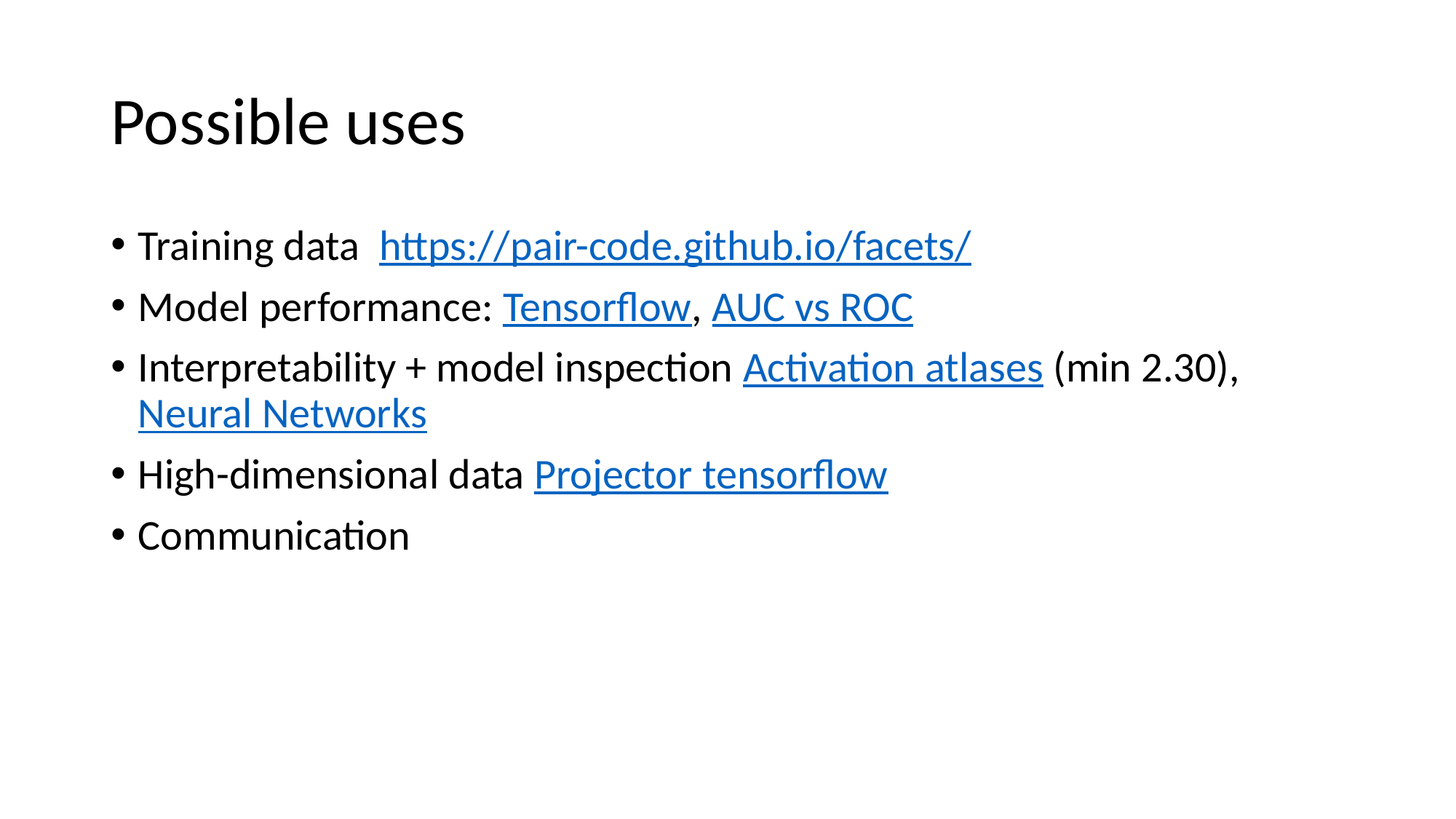

# Possible uses
Training data  https://pair-code.github.io/facets/
Model performance: Tensorflow, AUC vs ROC
Interpretability + model inspection Activation atlases (min 2.30), Neural Networks
High-dimensional data Projector tensorflow
Communication